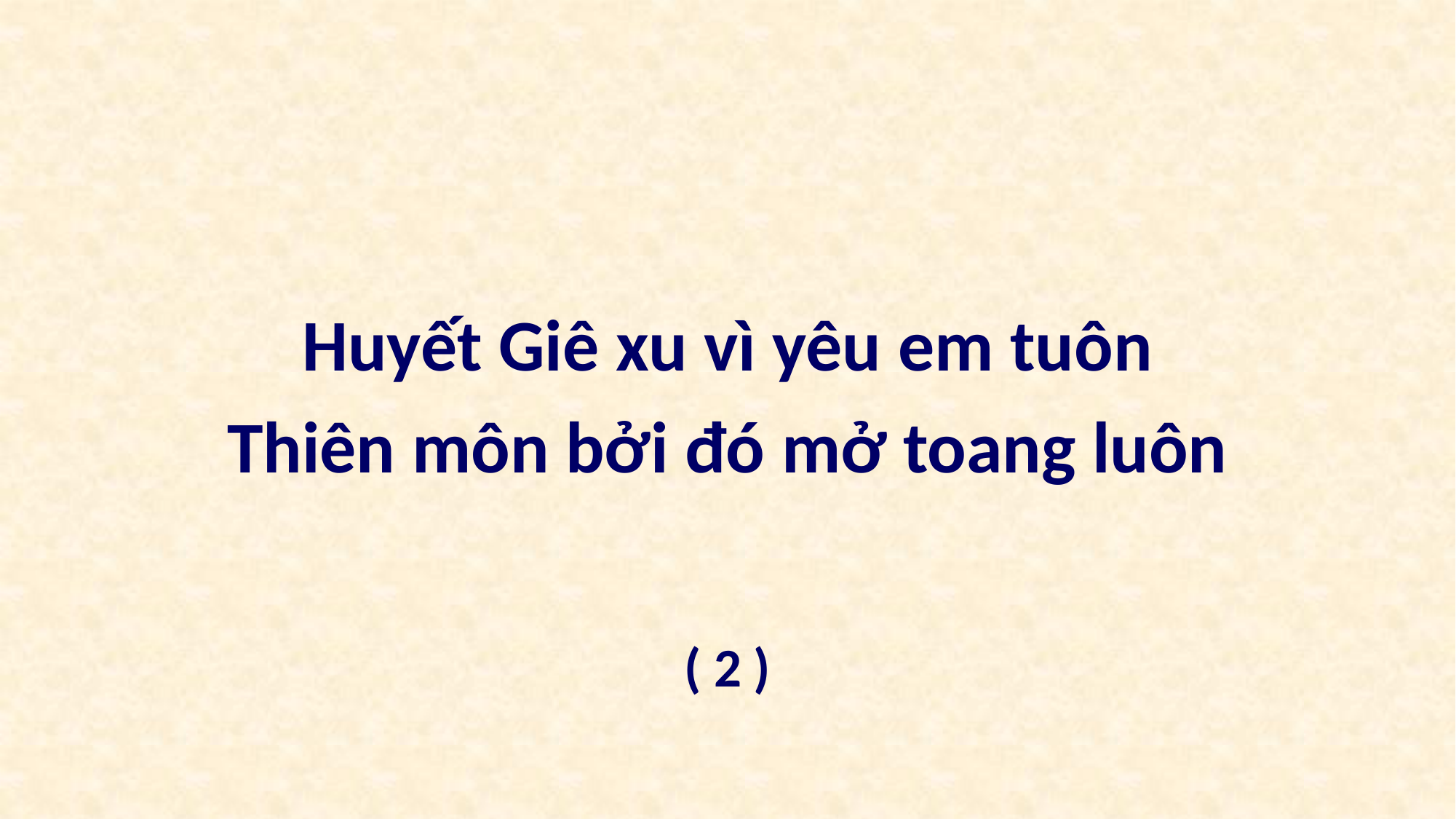

Huyết Giê xu vì yêu em tuôn
Thiên môn bởi đó mở toang luôn
( 2 )